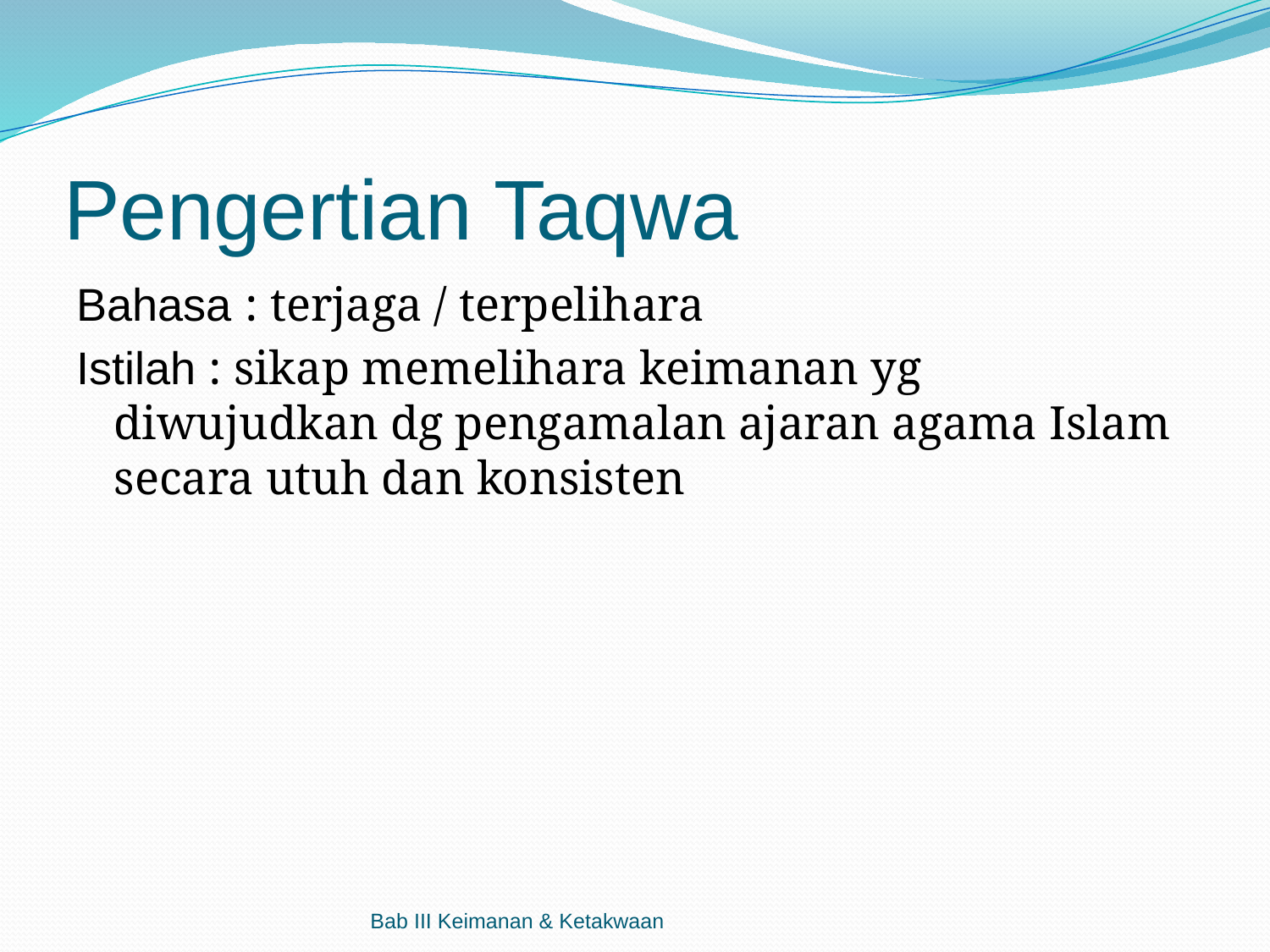

# Pengertian Taqwa
Bahasa : terjaga / terpelihara
Istilah : sikap memelihara keimanan yg diwujudkan dg pengamalan ajaran agama Islam secara utuh dan konsisten

Bab III Keimanan & Ketakwaan